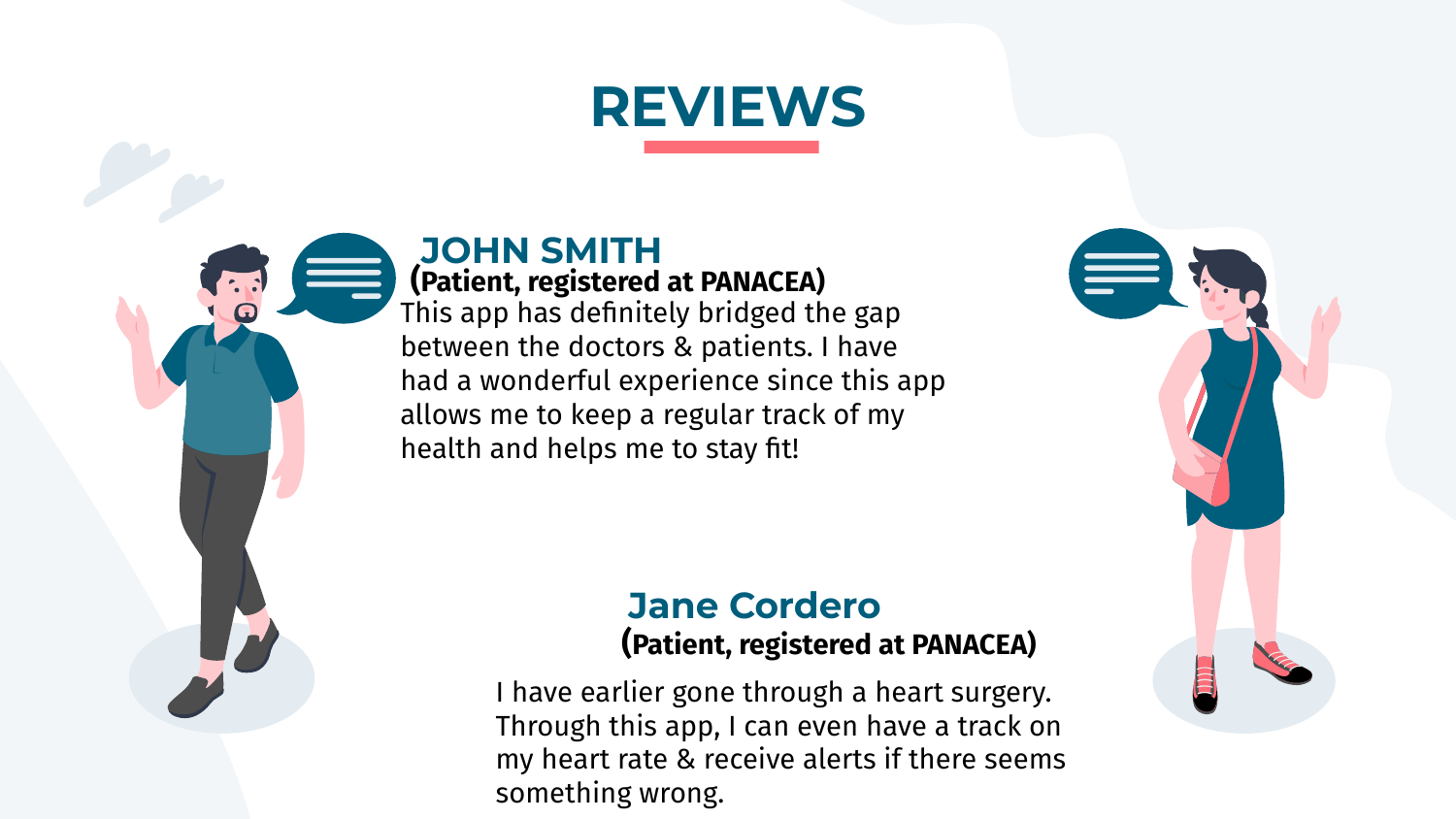

# REVIEWS

JOHN SMITH
(Patient, registered at PANACEA)
This app has definitely bridged the gap between the doctors & patients. I have had a wonderful experience since this app allows me to keep a regular track of my health and helps me to stay fit!
Jane Cordero
(Patient, registered at PANACEA)
I have earlier gone through a heart surgery. Through this app, I can even have a track on my heart rate & receive alerts if there seems something wrong.